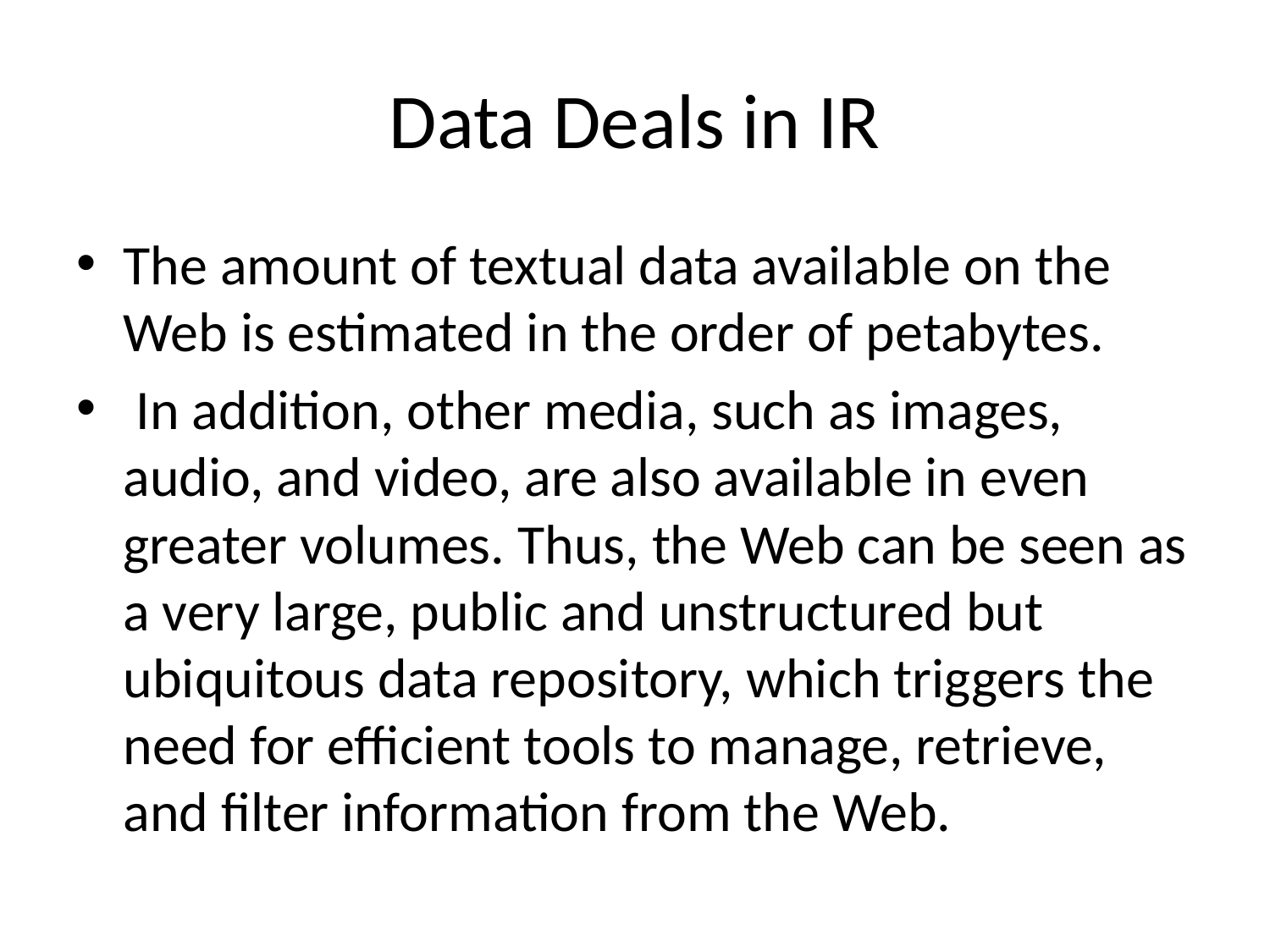

# Data Deals in IR
The amount of textual data available on the Web is estimated in the order of petabytes.
 In addition, other media, such as images, audio, and video, are also available in even greater volumes. Thus, the Web can be seen as a very large, public and unstructured but ubiquitous data repository, which triggers the need for efficient tools to manage, retrieve, and filter information from the Web.